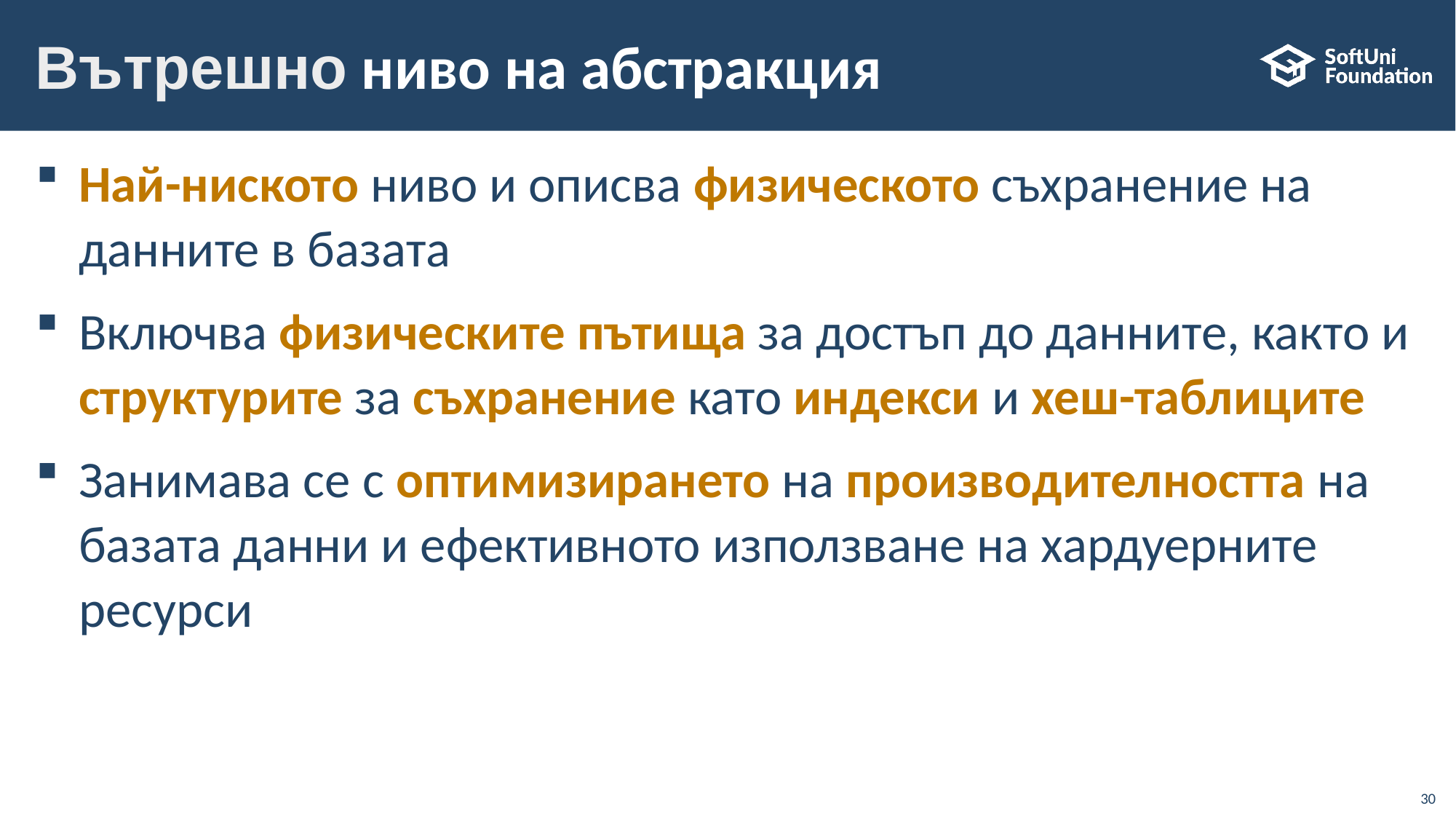

# Вътрешно ниво на абстракция
Най-ниското ниво и описва физическото съхранение на данните в базата
Включва физическите пътища за достъп до данните, както и структурите за съхранение като индекси и хеш-таблиците
Занимава се с оптимизирането на производителността на базата данни и ефективното използване на хардуерните ресурси
30